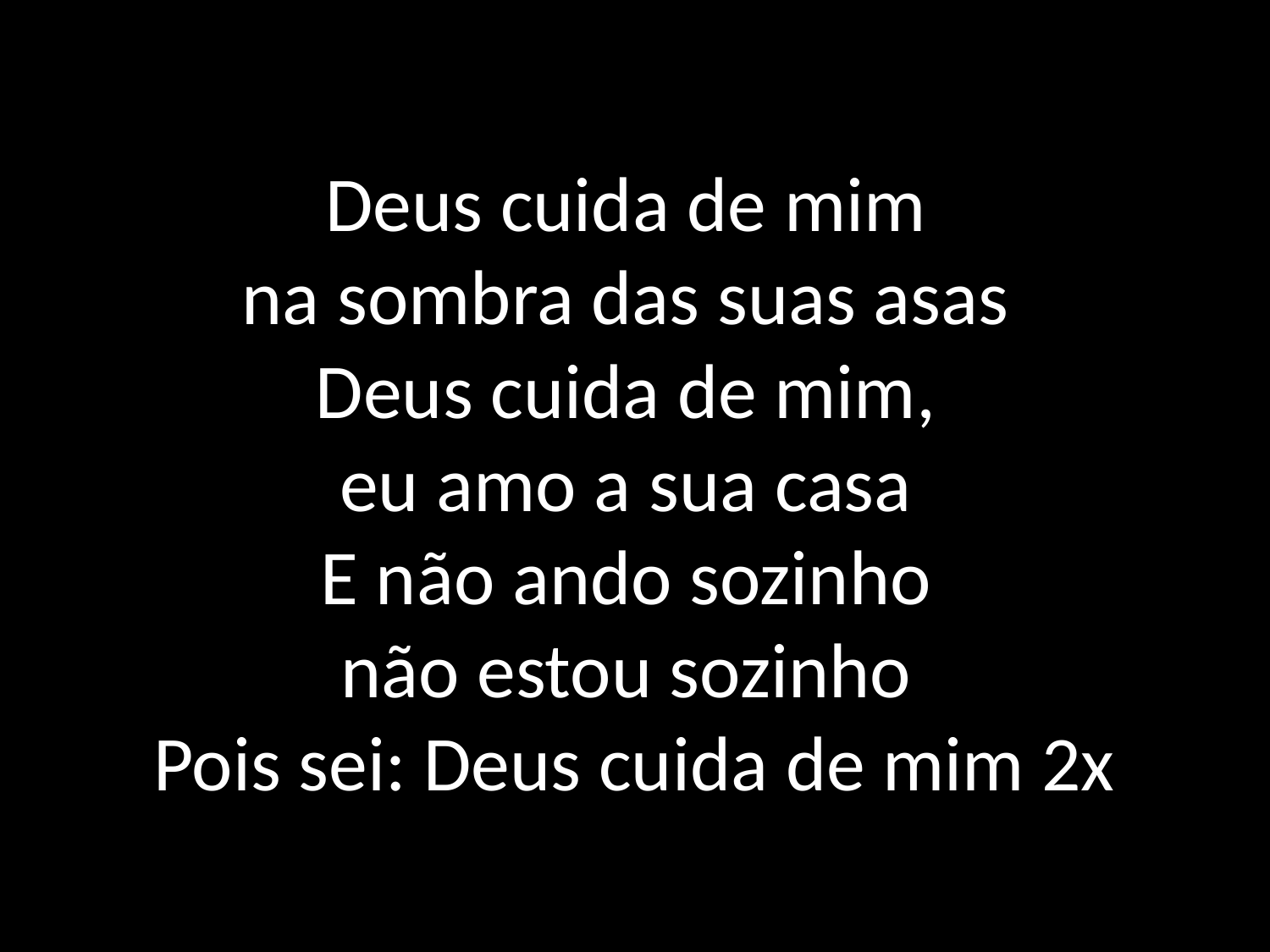

# Deus cuida de mim na sombra das suas asas Deus cuida de mim, eu amo a sua casa E não ando sozinho não estou sozinho Pois sei: Deus cuida de mim 2x